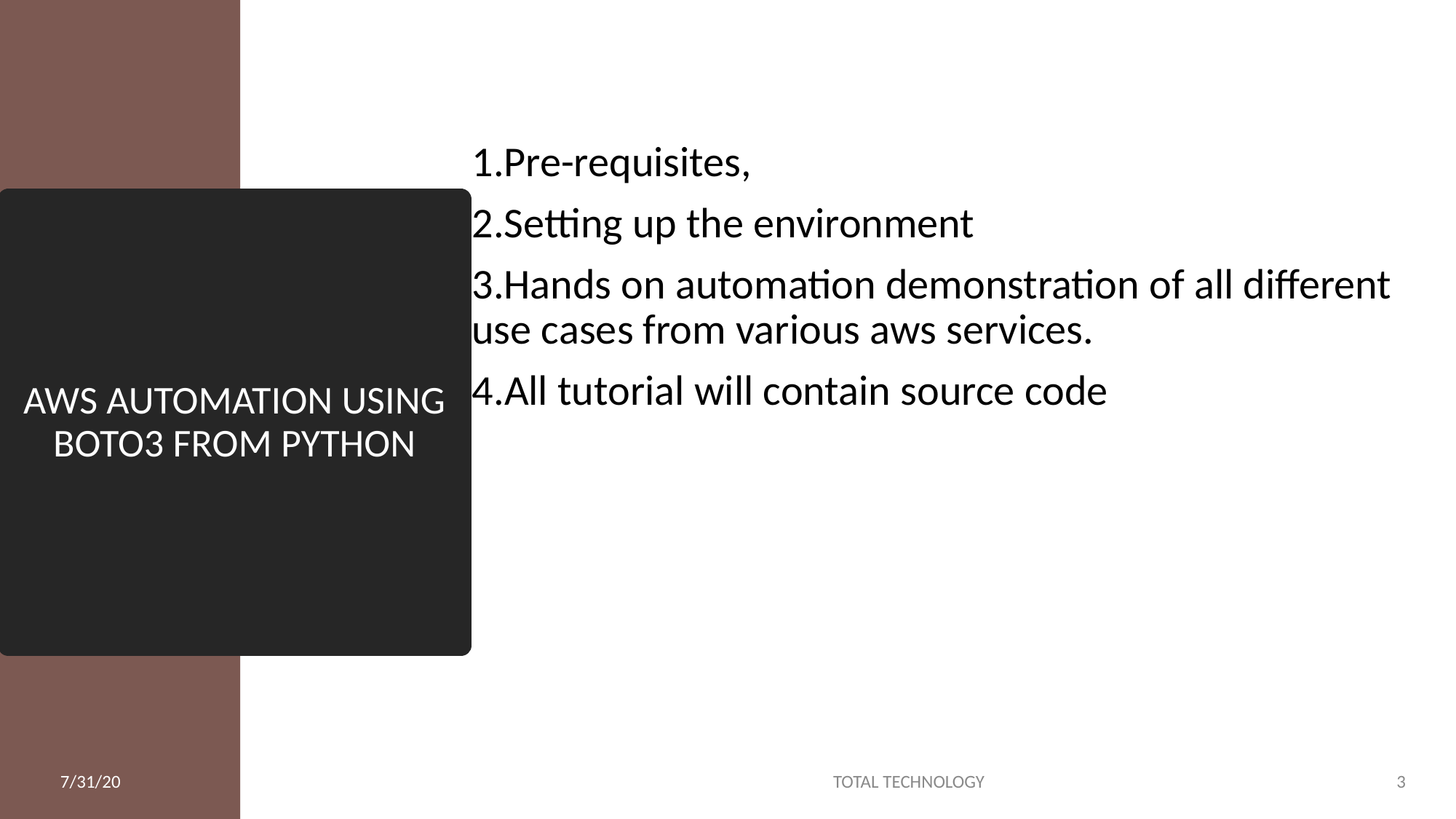

1.Pre-requisites,
2.Setting up the environment
3.Hands on automation demonstration of all different use cases from various aws services.
4.All tutorial will contain source code
# AWS AUTOMATION USING BOTO3 FROM PYTHON
7/31/20
TOTAL TECHNOLOGY
3